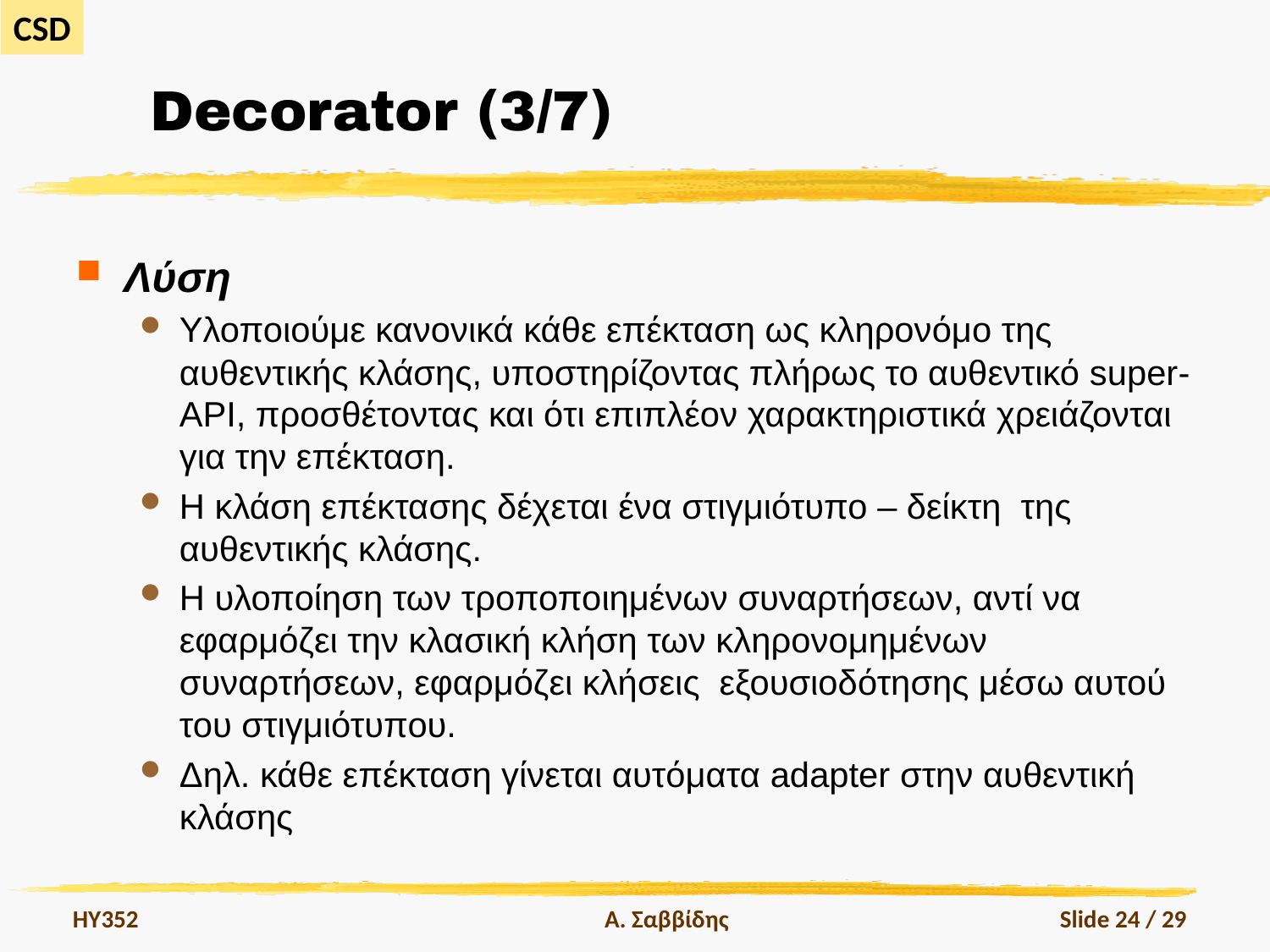

# Decorator (3/7)
Λύση
Υλοποιούμε κανονικά κάθε επέκταση ως κληρονόμο της αυθεντικής κλάσης, υποστηρίζοντας πλήρως το αυθεντικό super-API, προσθέτοντας και ότι επιπλέον χαρακτηριστικά χρειάζονται για την επέκταση.
Η κλάση επέκτασης δέχεται ένα στιγμιότυπο – δείκτη  της αυθεντικής κλάσης.
Η υλοποίηση των τροποποιημένων συναρτήσεων, αντί να εφαρμόζει την κλασική κλήση των κληρονομημένων συναρτήσεων, εφαρμόζει κλήσεις  εξουσιοδότησης μέσω αυτού του στιγμιότυπου.
Δηλ. κάθε επέκταση γίνεται αυτόματα adapter στην αυθεντική κλάσης
HY352
Α. Σαββίδης
Slide 24 / 29